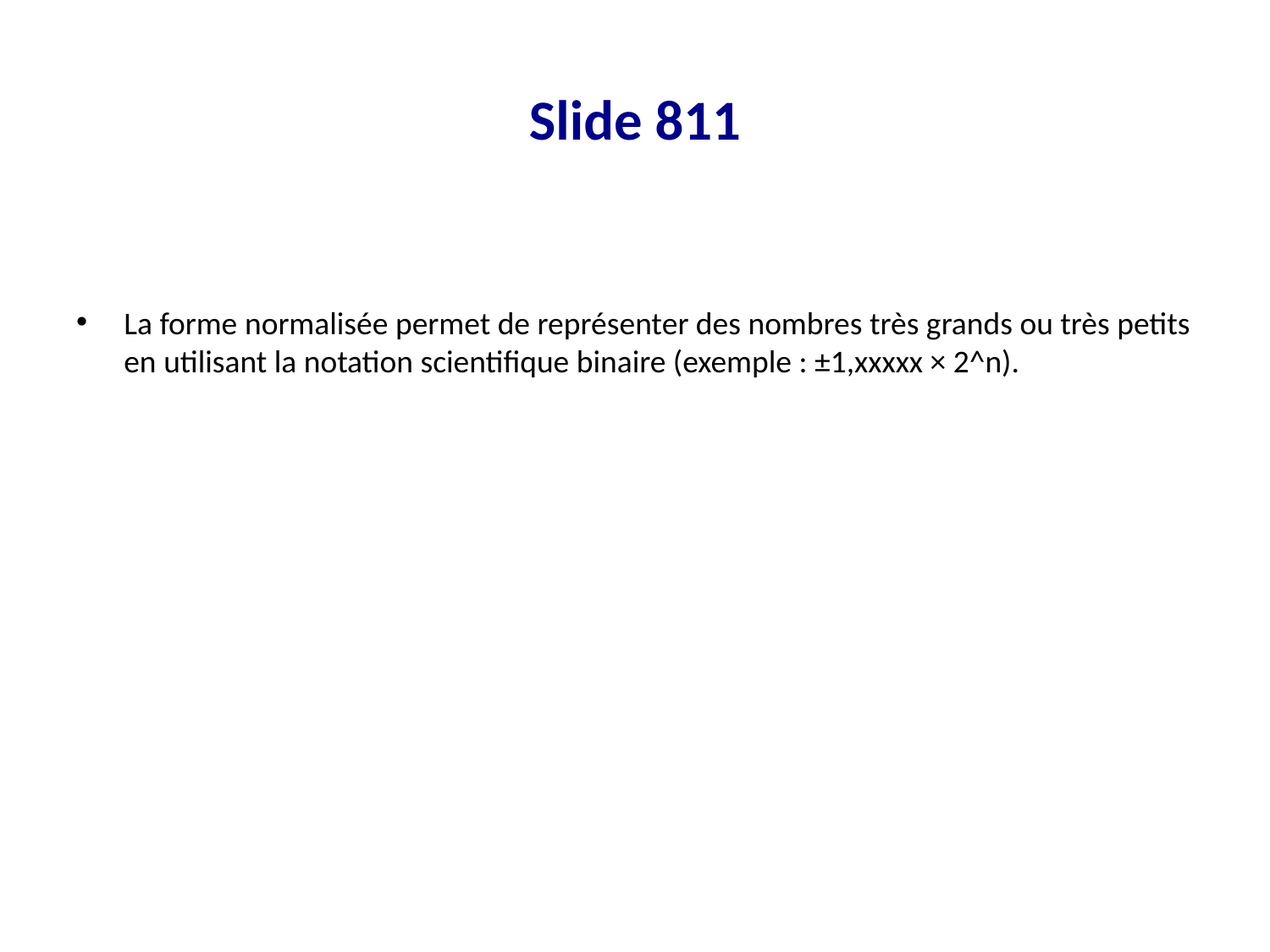

# Slide 811

La forme normalisée permet de représenter des nombres très grands ou très petits en utilisant la notation scientifique binaire (exemple : ±1,xxxxx × 2^n).